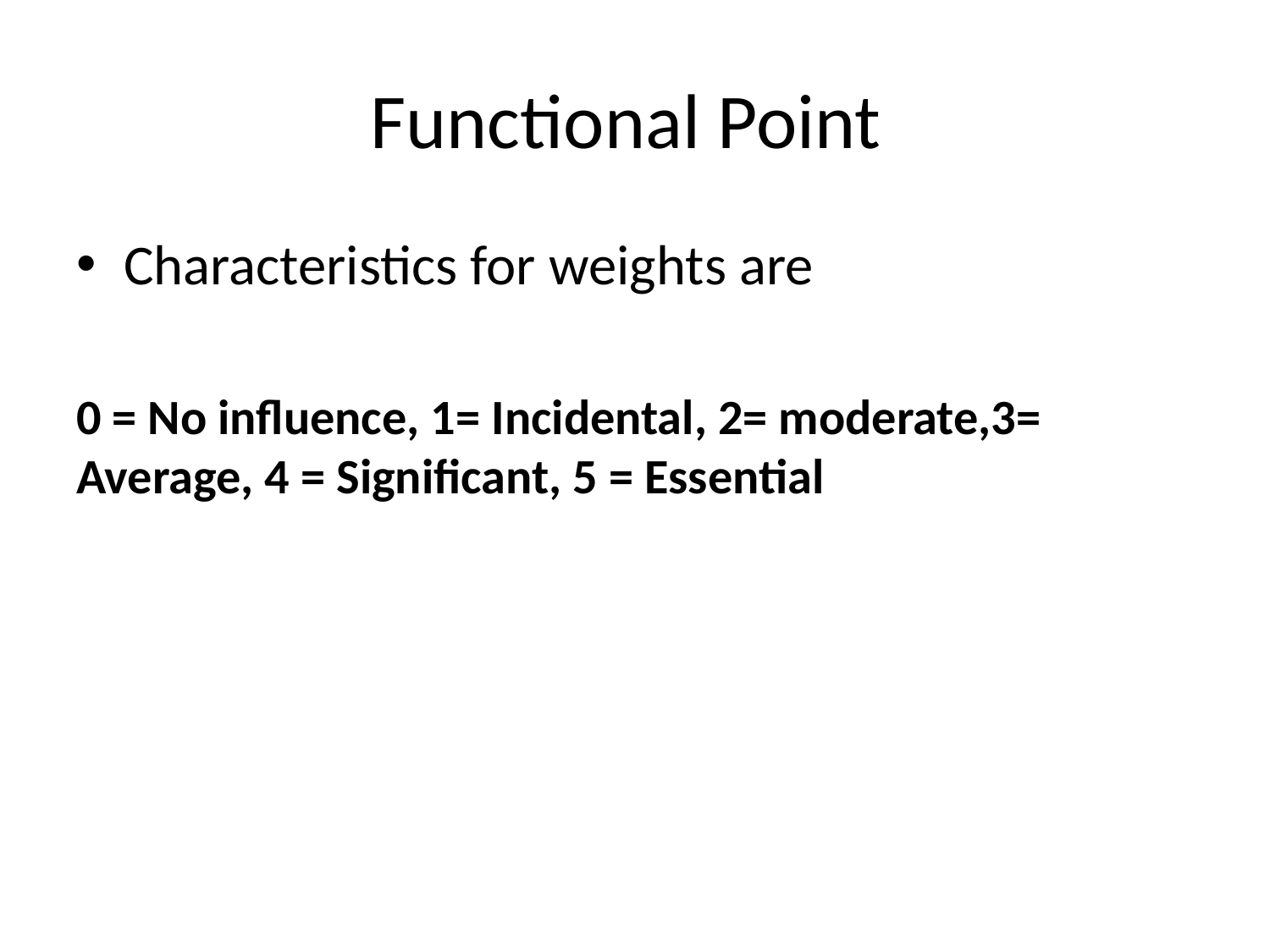

# Functional Point
Characteristics for weights are

0 = No influence, 1= Incidental, 2= moderate,3= Average, 4 = Significant, 5 = Essential